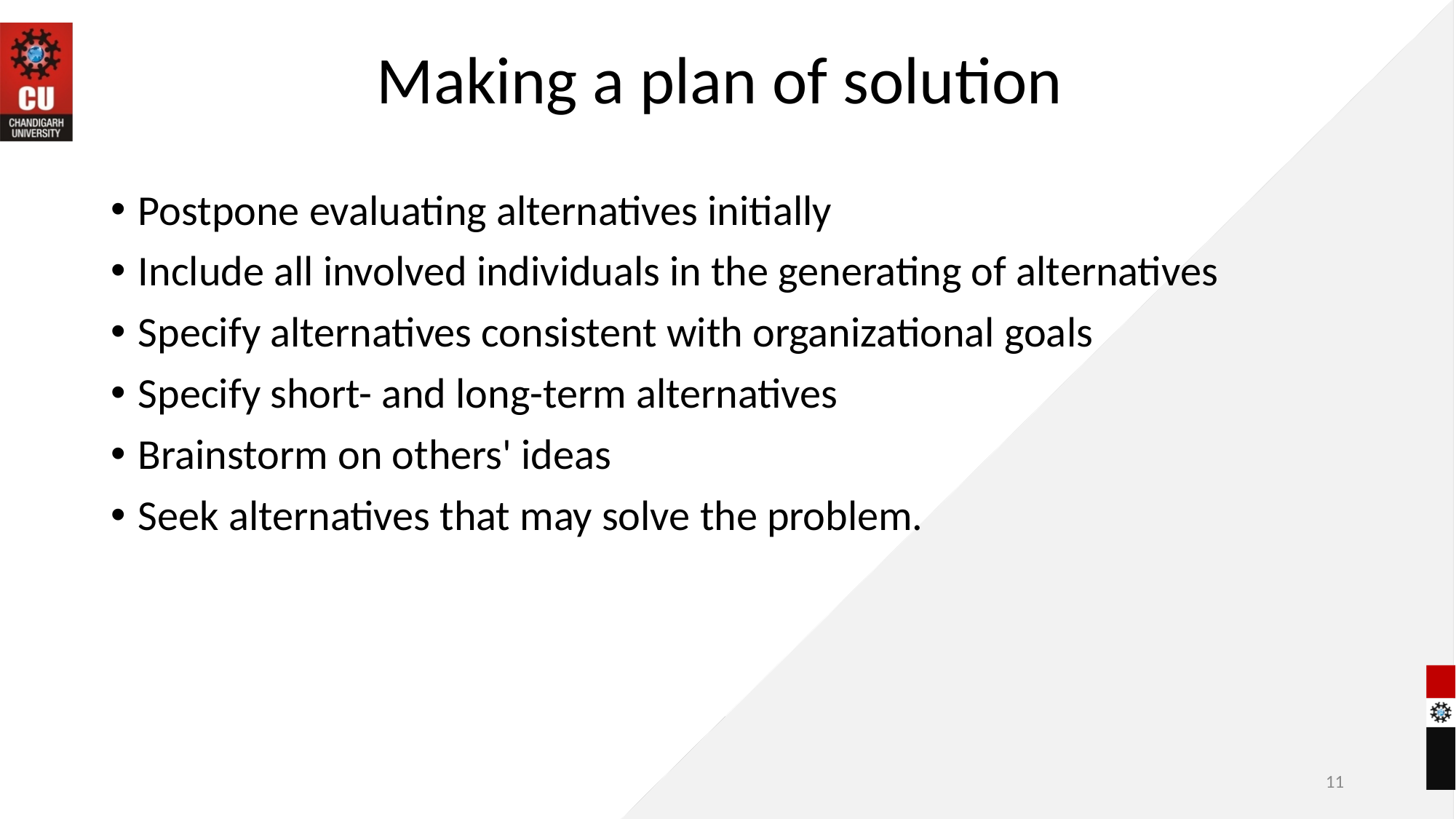

# Making a plan of solution

Postpone evaluating alternatives initially
Include all involved individuals in the generating of alternatives
Specify alternatives consistent with organizational goals
Specify short- and long-term alternatives
Brainstorm on others' ideas
Seek alternatives that may solve the problem.

11